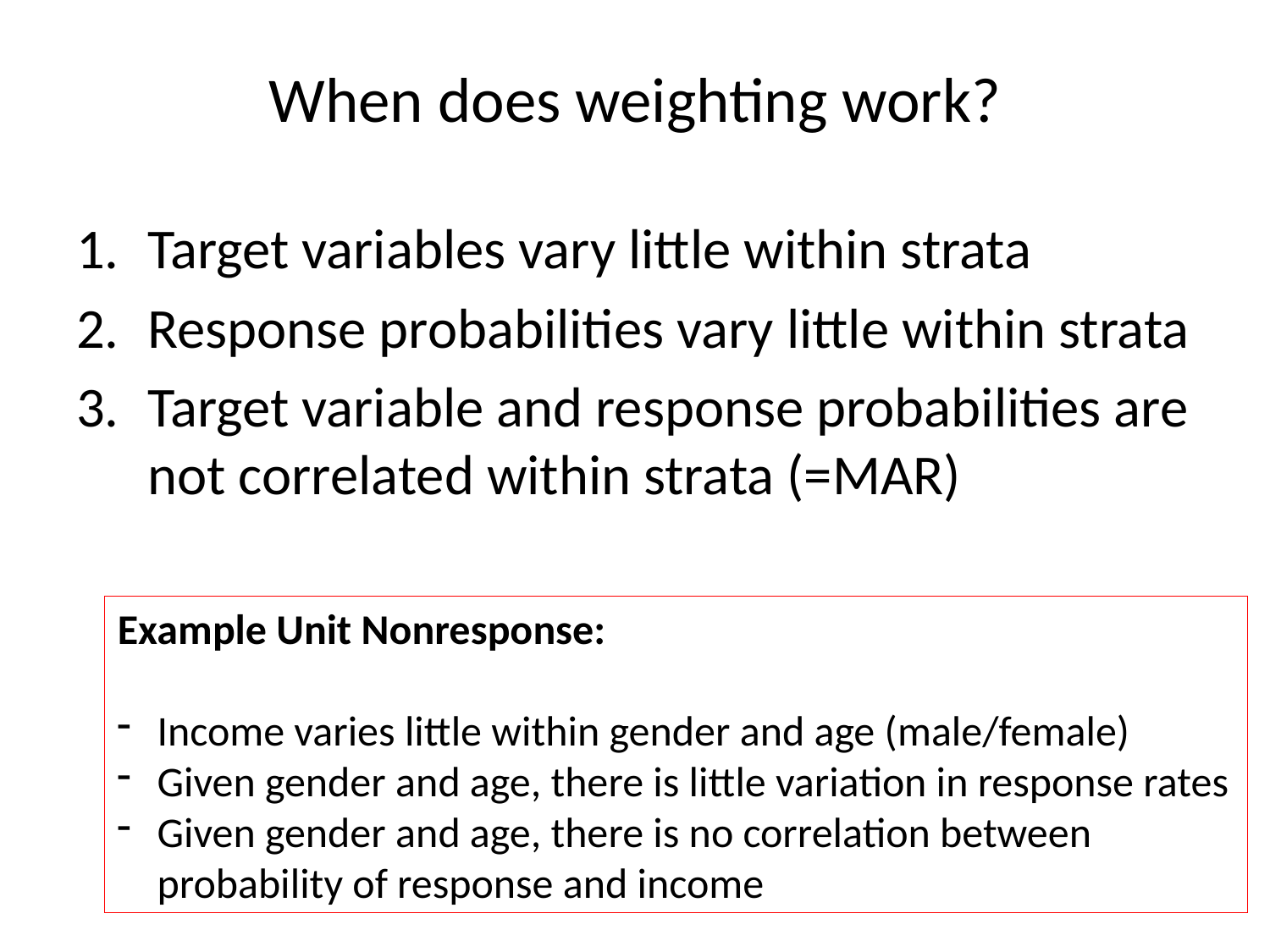

# When does weighting work?
Target variables vary little within strata
Response probabilities vary little within strata
Target variable and response probabilities are not correlated within strata (=MAR)

Example Unit Nonresponse:

Income varies little within gender and age (male/female)
Given gender and age, there is little variation in response rates
Given gender and age, there is no correlation between probability of response and income